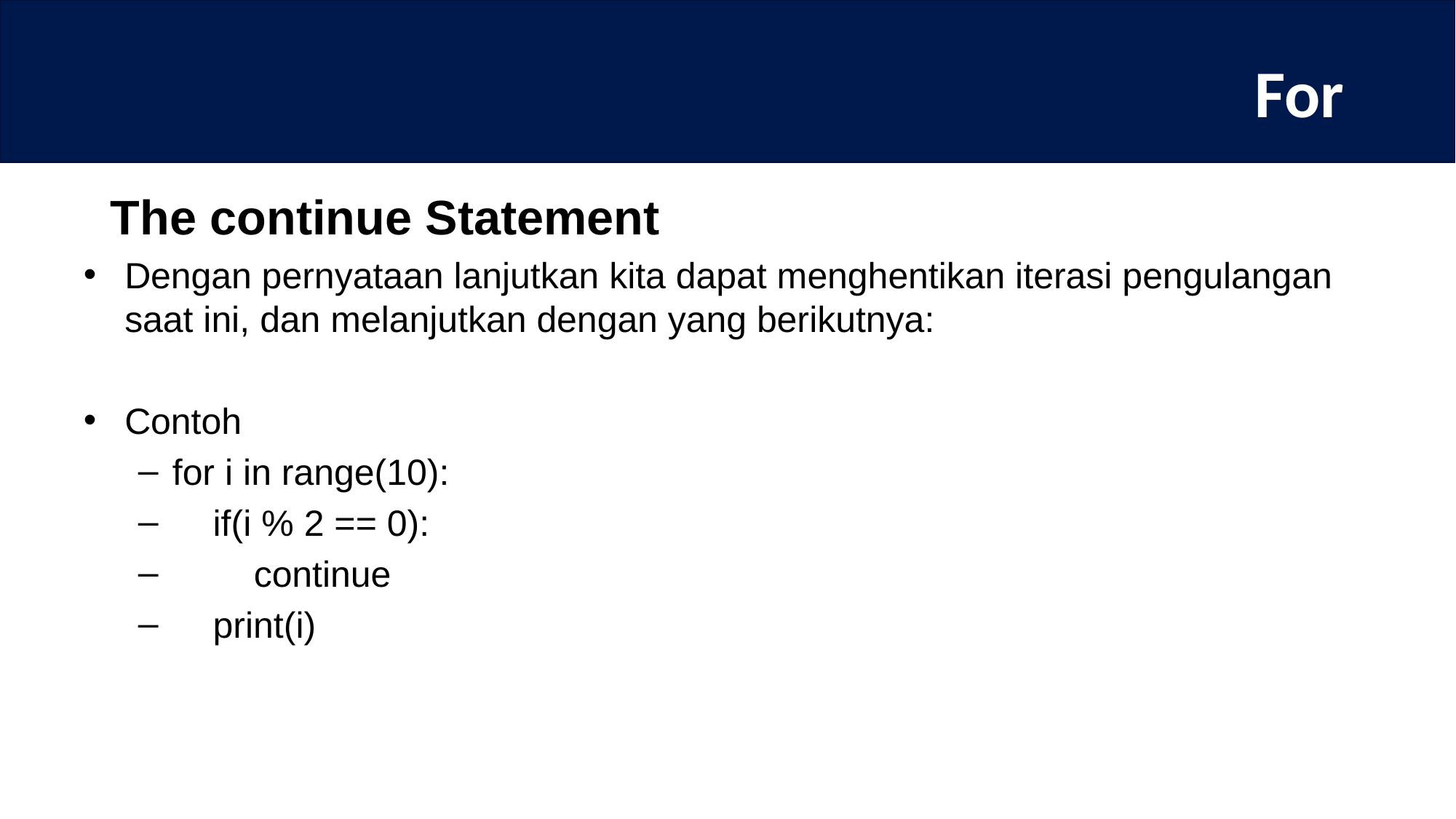

# For
  The continue Statement
Dengan pernyataan lanjutkan kita dapat menghentikan iterasi pengulangan saat ini, dan melanjutkan dengan yang berikutnya:

Contoh
for i in range(10):
    if(i % 2 == 0):
        continue
    print(i)